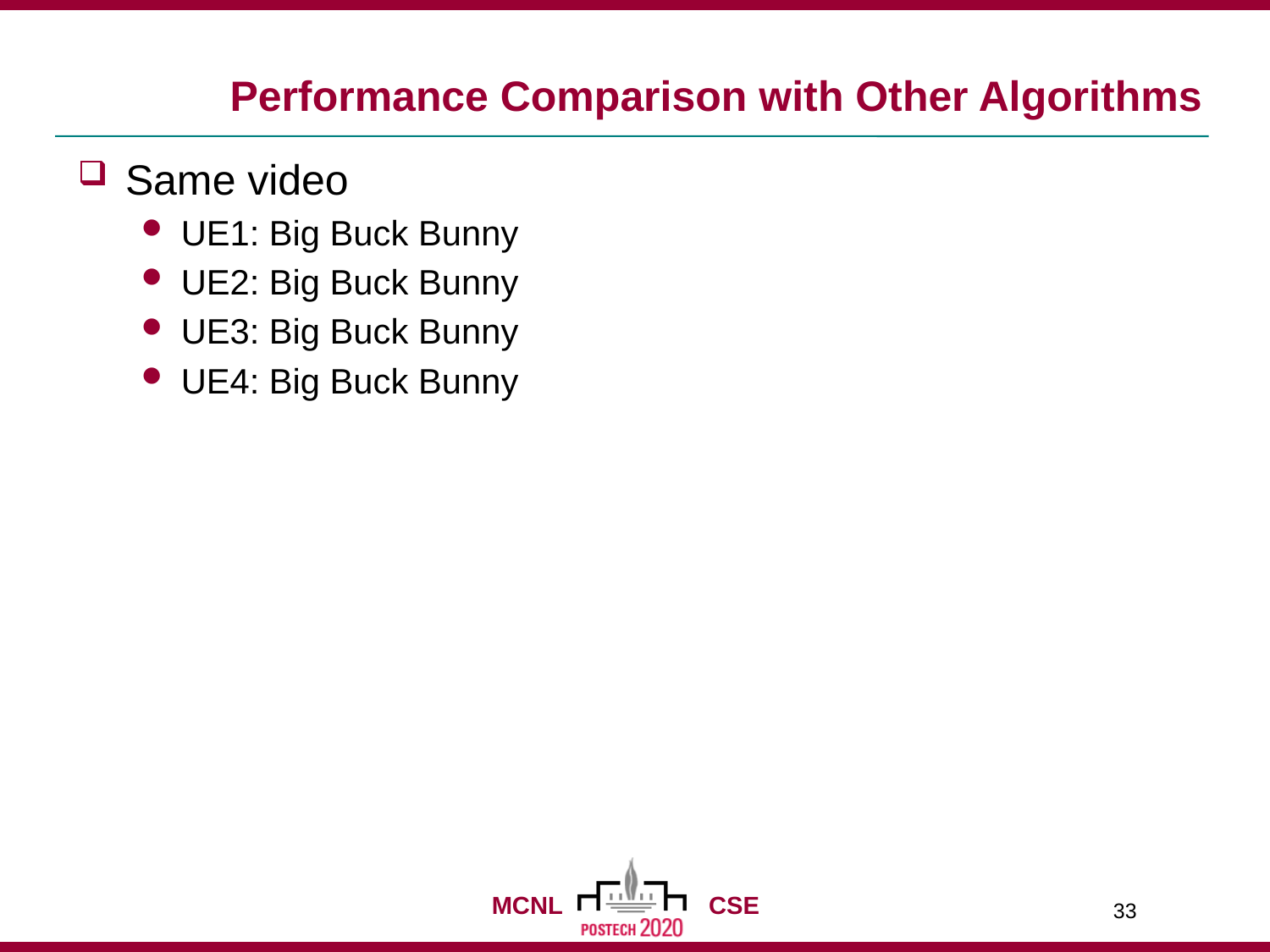

# Performance Comparison with Other Algorithms
Same video
UE1: Big Buck Bunny
UE2: Big Buck Bunny
UE3: Big Buck Bunny
UE4: Big Buck Bunny

33